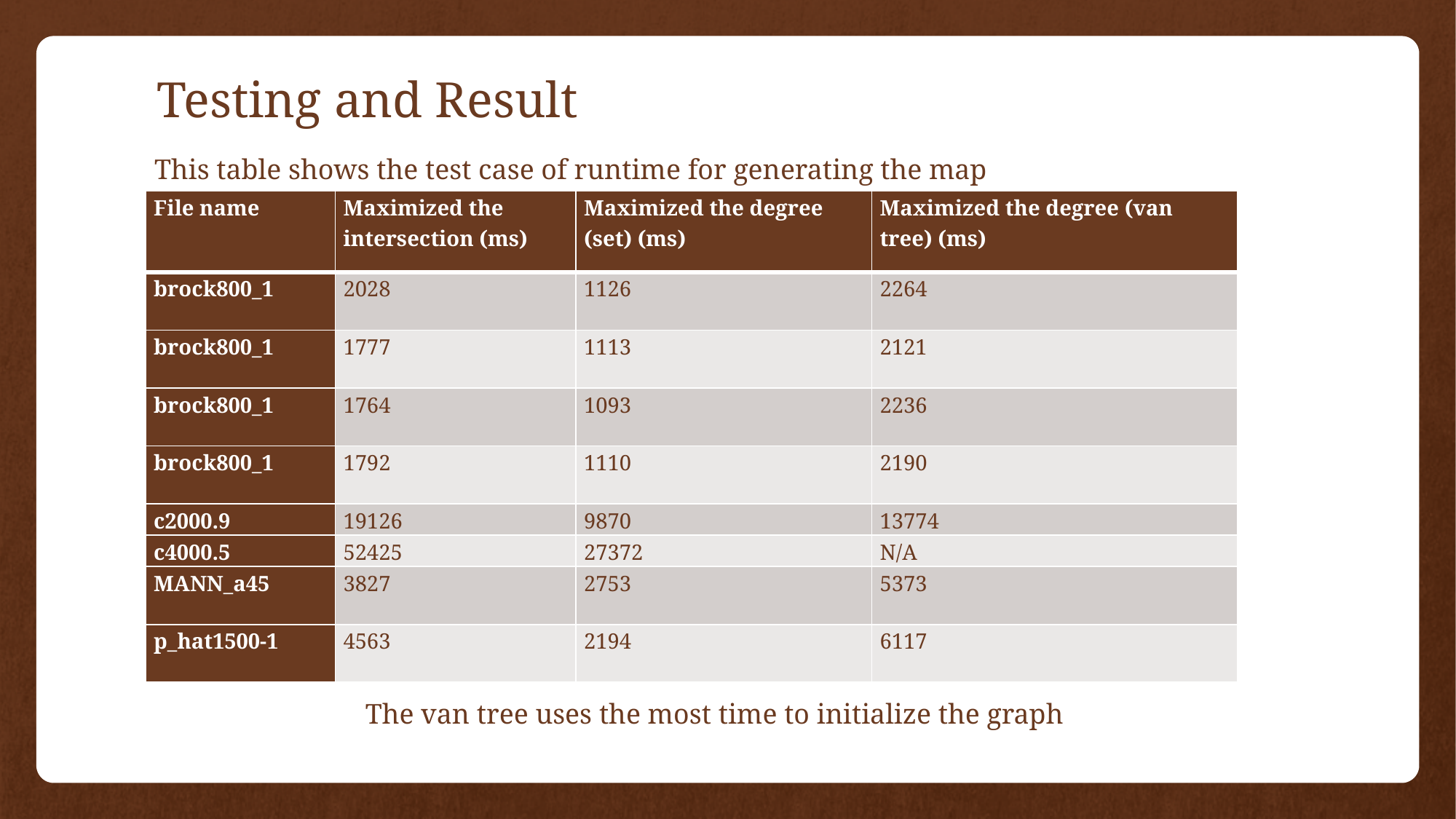

# Testing and Result
This table shows the test case of runtime for generating the map
| File name | Maximized the intersection (ms) | Maximized the degree (set) (ms) | Maximized the degree (van tree) (ms) |
| --- | --- | --- | --- |
| brock800\_1 | 2028 | 1126 | 2264 |
| brock800\_1 | 1777 | 1113 | 2121 |
| brock800\_1 | 1764 | 1093 | 2236 |
| brock800\_1 | 1792 | 1110 | 2190 |
| c2000.9 | 19126 | 9870 | 13774 |
| c4000.5 | 52425 | 27372 | N/A |
| MANN\_a45 | 3827 | 2753 | 5373 |
| p\_hat1500-1 | 4563 | 2194 | 6117 |
The van tree uses the most time to initialize the graph